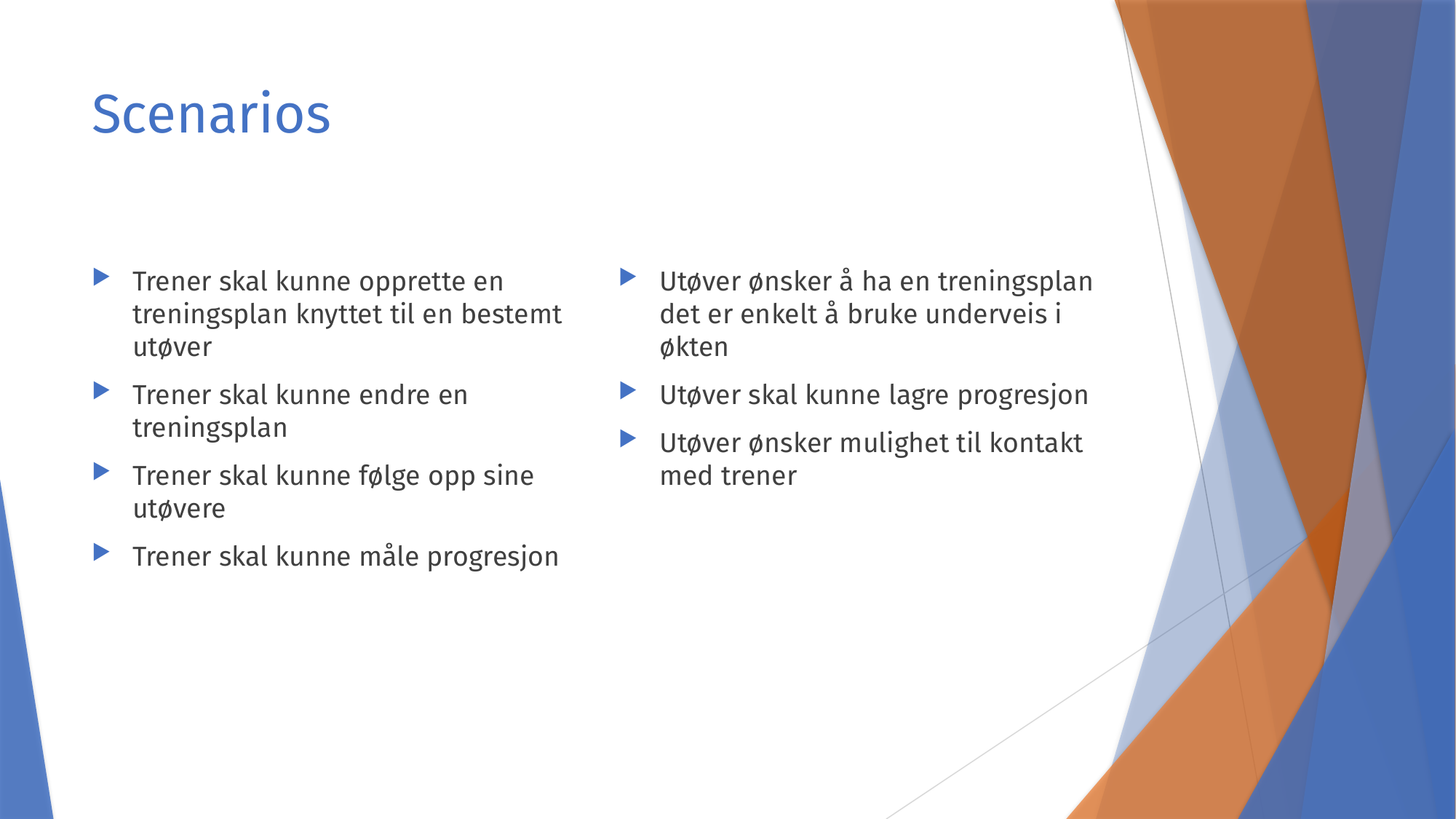

# Scenarios
Trener skal kunne opprette en treningsplan knyttet til en bestemt utøver
Trener skal kunne endre en treningsplan
Trener skal kunne følge opp sine utøvere
Trener skal kunne måle progresjon
Utøver ønsker å ha en treningsplan det er enkelt å bruke underveis i økten
Utøver skal kunne lagre progresjon
Utøver ønsker mulighet til kontakt med trener